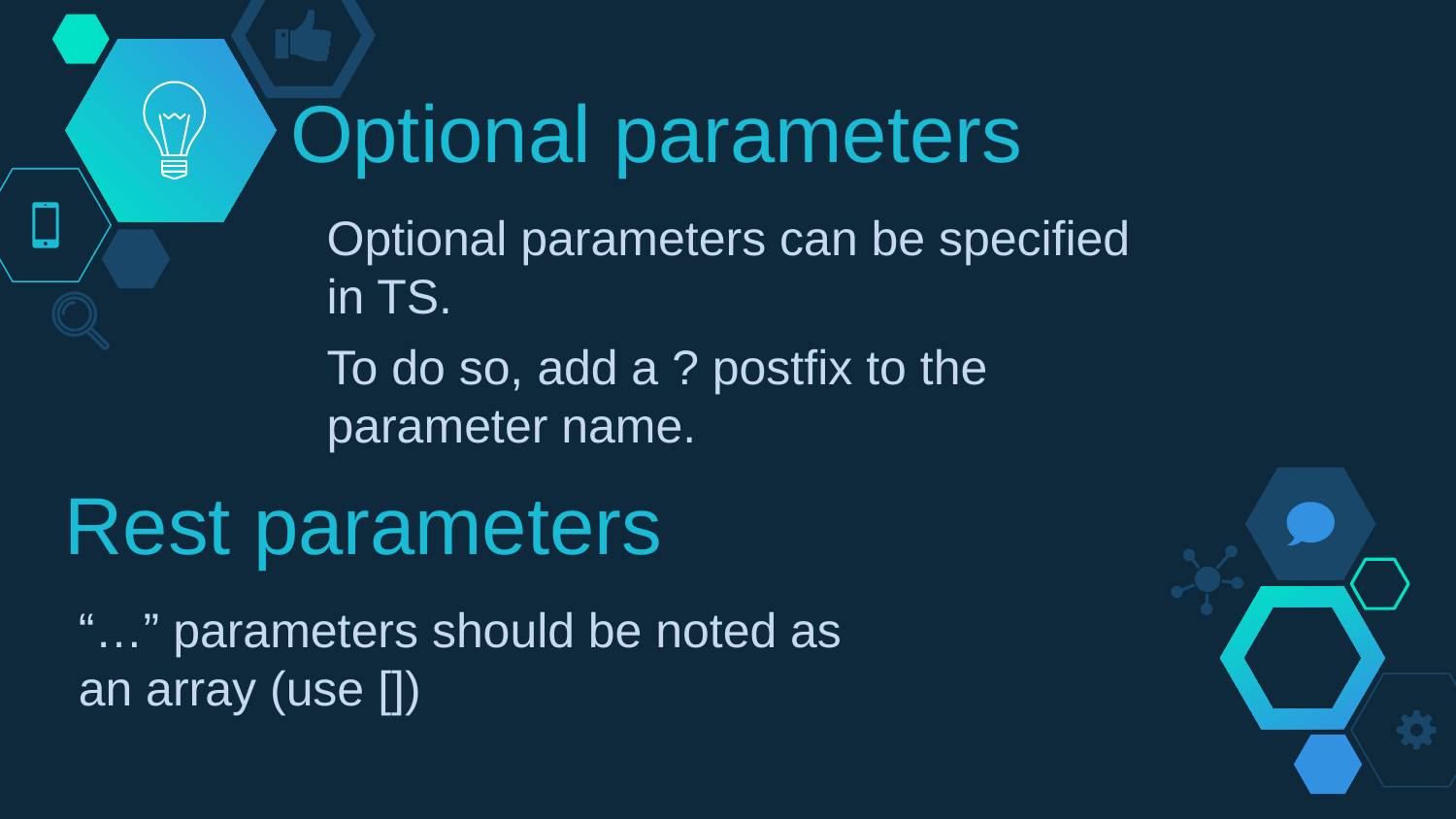

# Optional parameters
Optional parameters can be specified in TS.
To do so, add a ? postfix to the parameter name.
Rest parameters
“…” parameters should be noted as an array (use [])